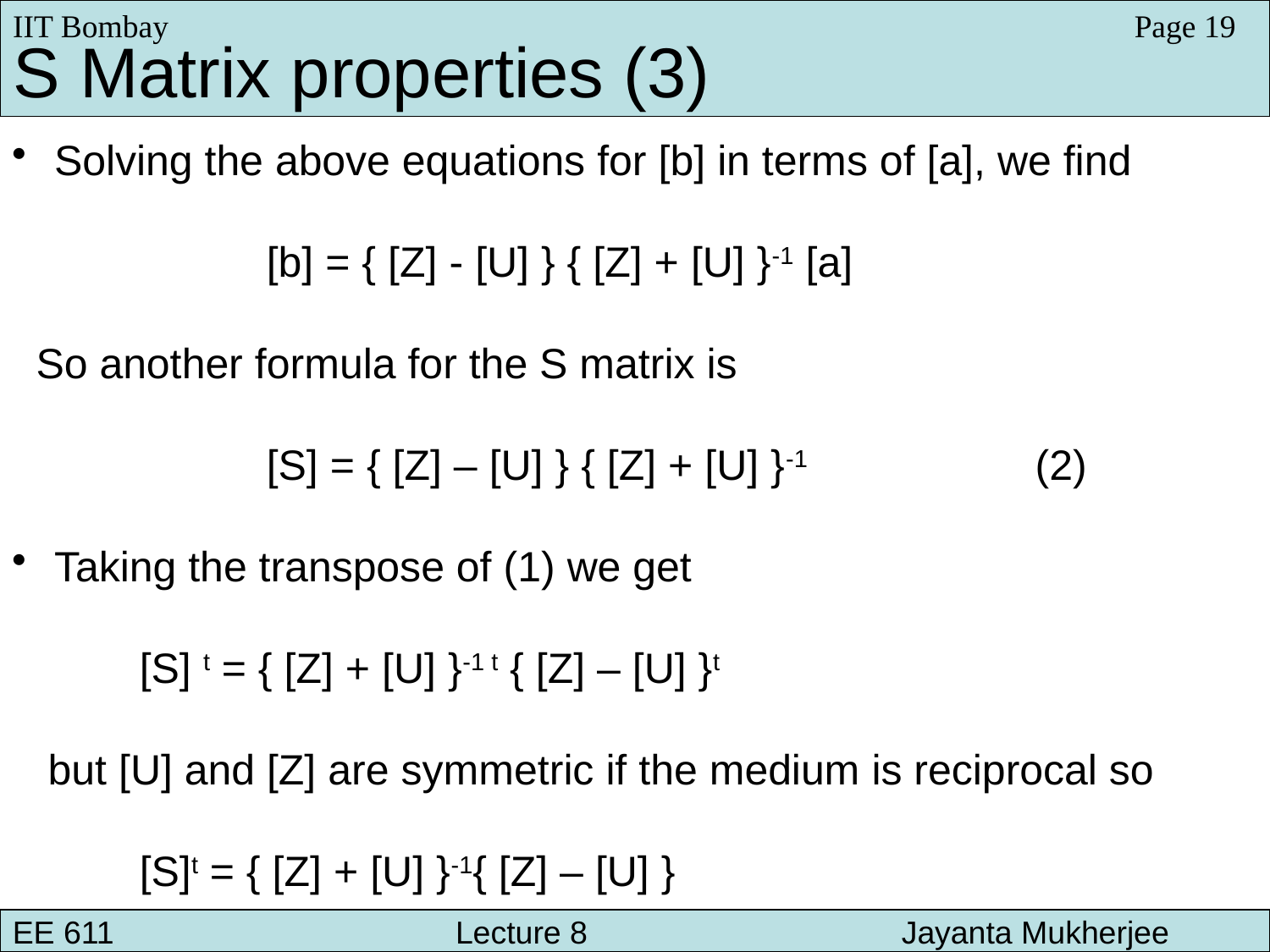

IIT Bombay
Page 19
S Matrix properties (3)
 Solving the above equations for [b] in terms of [a], we find

		[b] = { [Z] - [U] } { [Z] + [U] }-1 [a]

  So another formula for the S matrix is

		[S] = { [Z] – [U] } { [Z] + [U] }-1             		 (2)

 Taking the transpose of (1) we get

   	[S] t = { [Z] + [U] }-1 t { [Z] – [U] }t

   but [U] and [Z] are symmetric if the medium is reciprocal so

	[S]t = { [Z] + [U] }-1{ [Z] – [U] }
EE 611 			       Lecture 8       		Jayanta Mukherjee